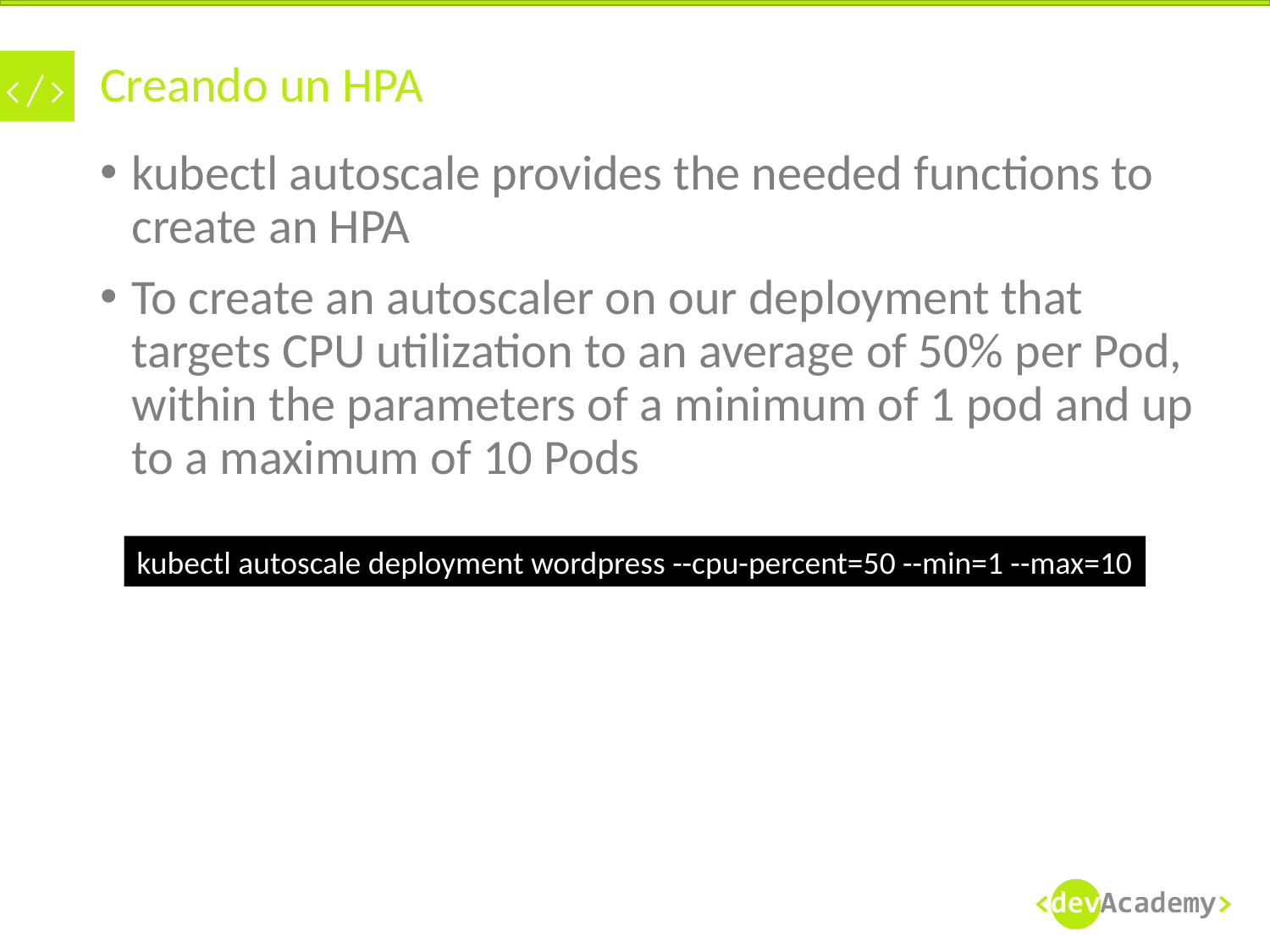

# Creando un HPA
kubectl autoscale provides the needed functions to create an HPA
To create an autoscaler on our deployment that targets CPU utilization to an average of 50% per Pod, within the parameters of a minimum of 1 pod and up to a maximum of 10 Pods
kubectl autoscale deployment wordpress --cpu-percent=50 --min=1 --max=10